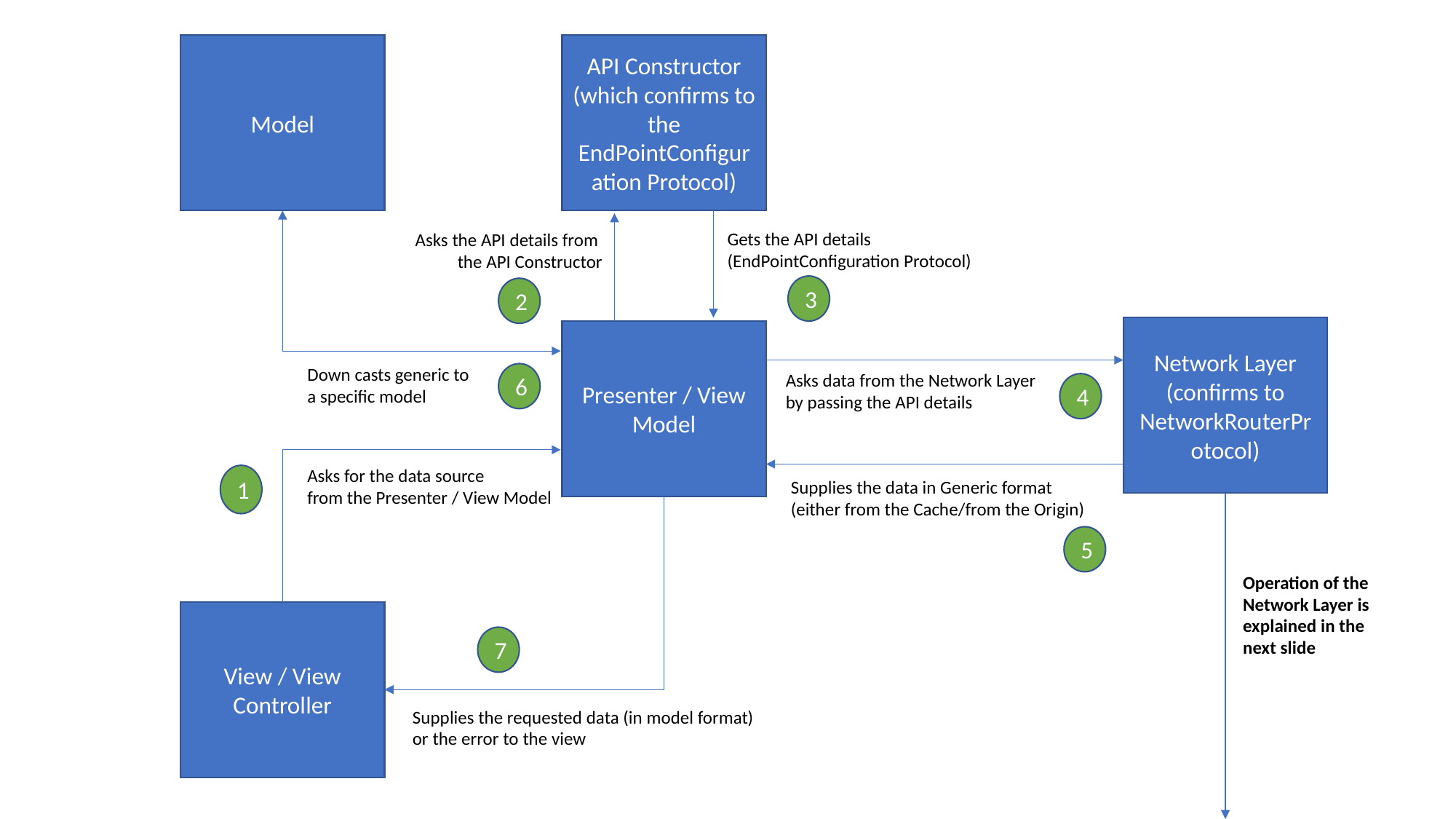

Model
API Constructor (which confirms to the EndPointConfiguration Protocol)
Gets the API details
(EndPointConfiguration Protocol)
Asks the API details from
the API Constructor
3
2
Network Layer (confirms to NetworkRouterProtocol)
Presenter / View Model
Down casts generic to
a specific model
6
Asks data from the Network Layer
by passing the API details
4
Asks for the data source
from the Presenter / View Model
1
Supplies the data in Generic format
(either from the Cache/from the Origin)
5
Operation of the
Network Layer is
explained in the
next slide
View / View Controller
7
Supplies the requested data (in model format)
or the error to the view